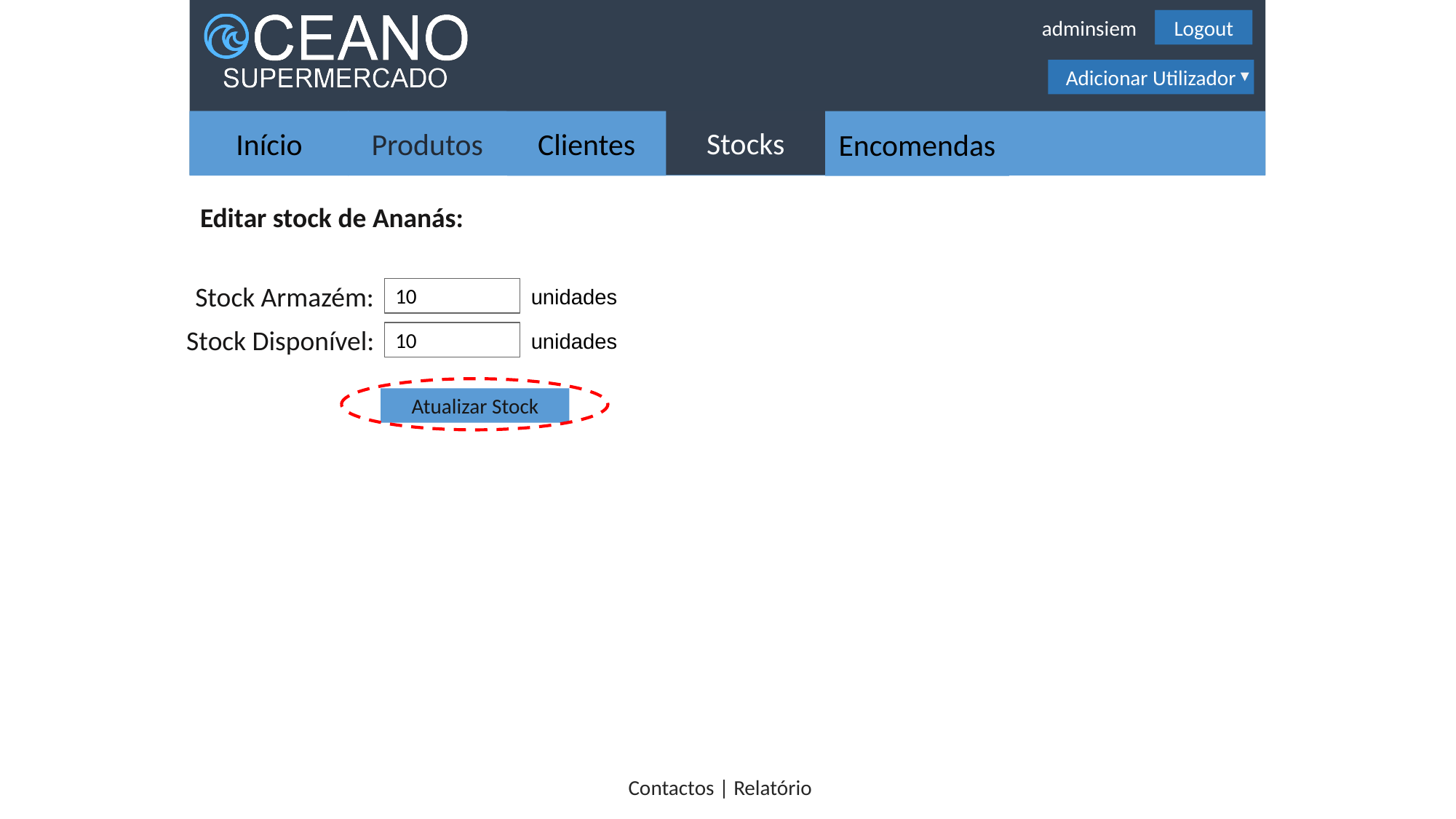

adminsiem
Registar
Logout
Adicionar Utilizador

Stocks
Início
Produtos
Clientes
Encomendas
Editar stock de Ananás:
Stock Armazém:
10
unidades
Stock Disponível:
10
unidades

Atualizar Stock